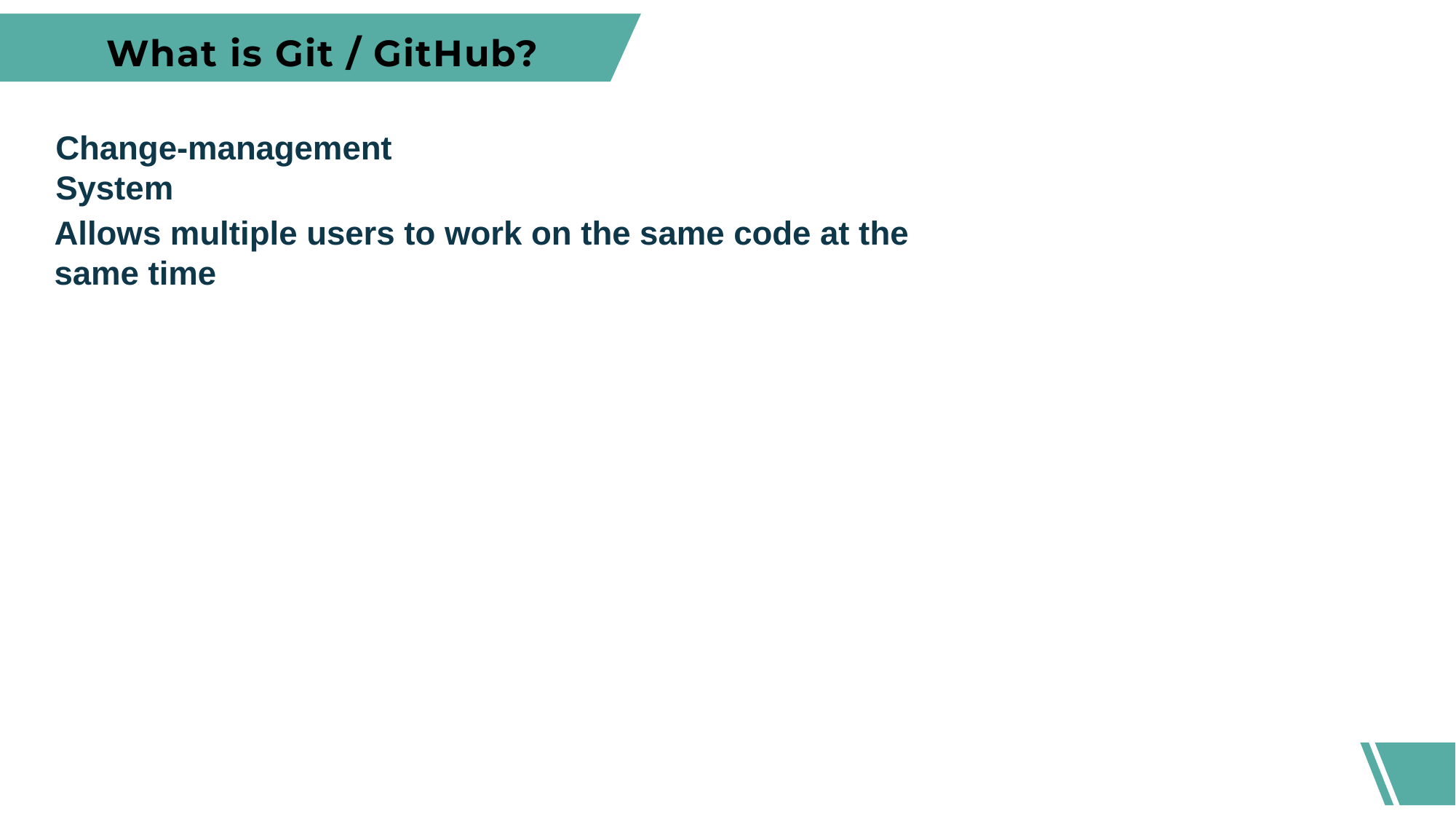

# What is Git / GitHub?

Change-management System
Allows multiple users to work on the same code at the same time